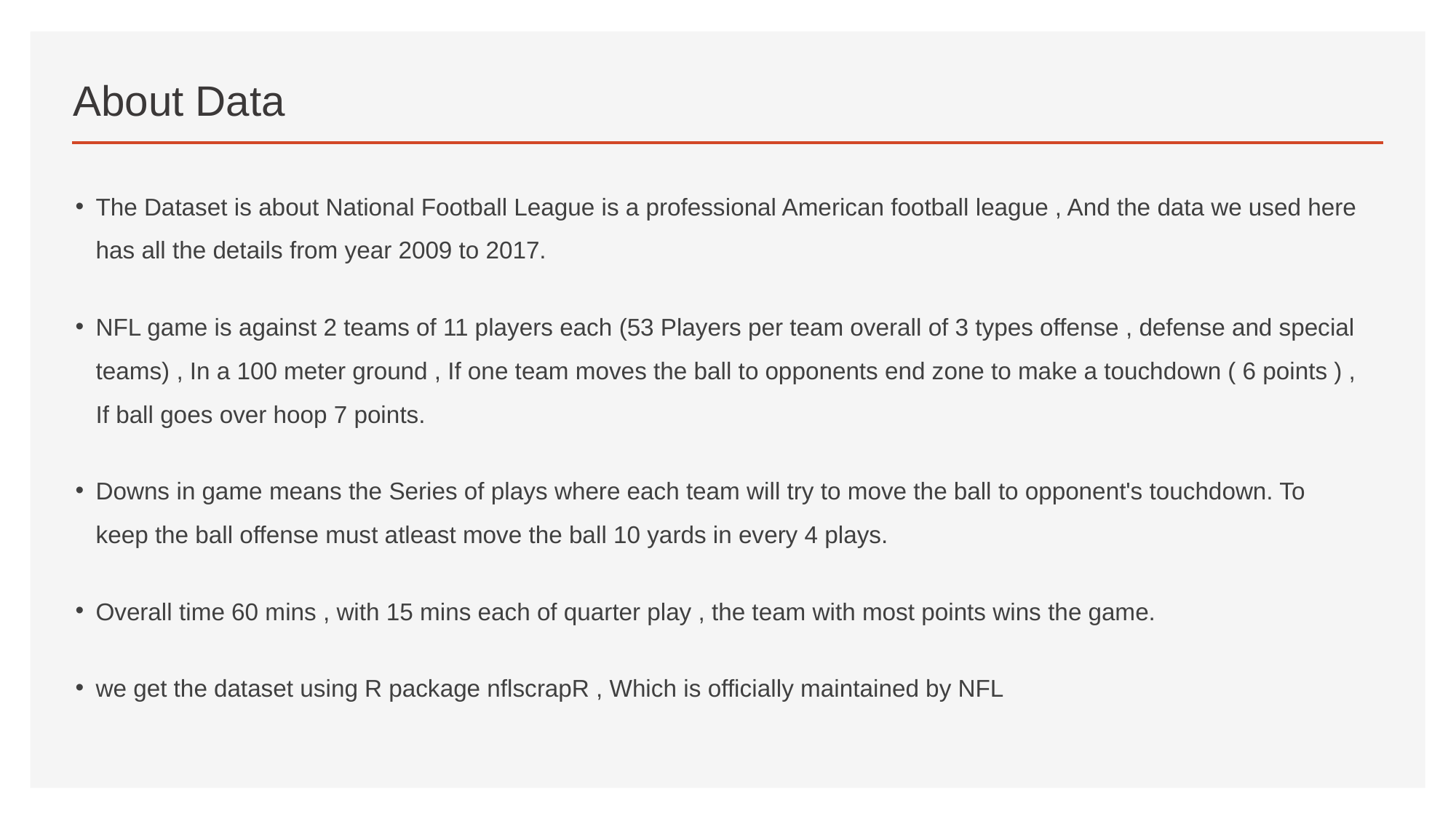

# About Data
The Dataset is about National Football League is a professional American football league , And the data we used here has all the details from year 2009 to 2017.
NFL game is against 2 teams of 11 players each (53 Players per team overall of 3 types offense , defense and special teams) , In a 100 meter ground , If one team moves the ball to opponents end zone to make a touchdown ( 6 points ) , If ball goes over hoop 7 points.
Downs in game means the Series of plays where each team will try to move the ball to opponent's touchdown. To keep the ball offense must atleast move the ball 10 yards in every 4 plays.
Overall time 60 mins , with 15 mins each of quarter play , the team with most points wins the game.
we get the dataset using R package nflscrapR , Which is officially maintained by NFL